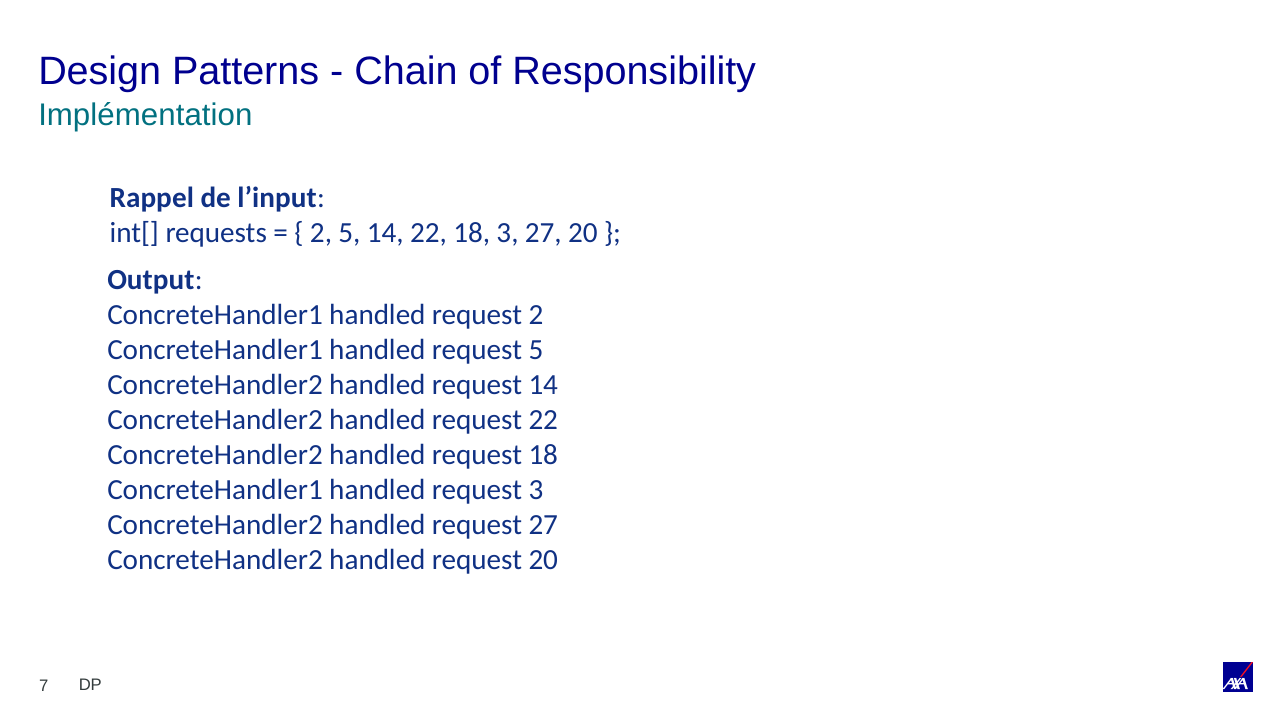

# Design Patterns - Chain of Responsibility
Implémentation
Rappel de l’input:
int[] requests = { 2, 5, 14, 22, 18, 3, 27, 20 };
Output:
ConcreteHandler1 handled request 2
ConcreteHandler1 handled request 5
ConcreteHandler2 handled request 14
ConcreteHandler2 handled request 22
ConcreteHandler2 handled request 18
ConcreteHandler1 handled request 3
ConcreteHandler2 handled request 27
ConcreteHandler2 handled request 20
DP